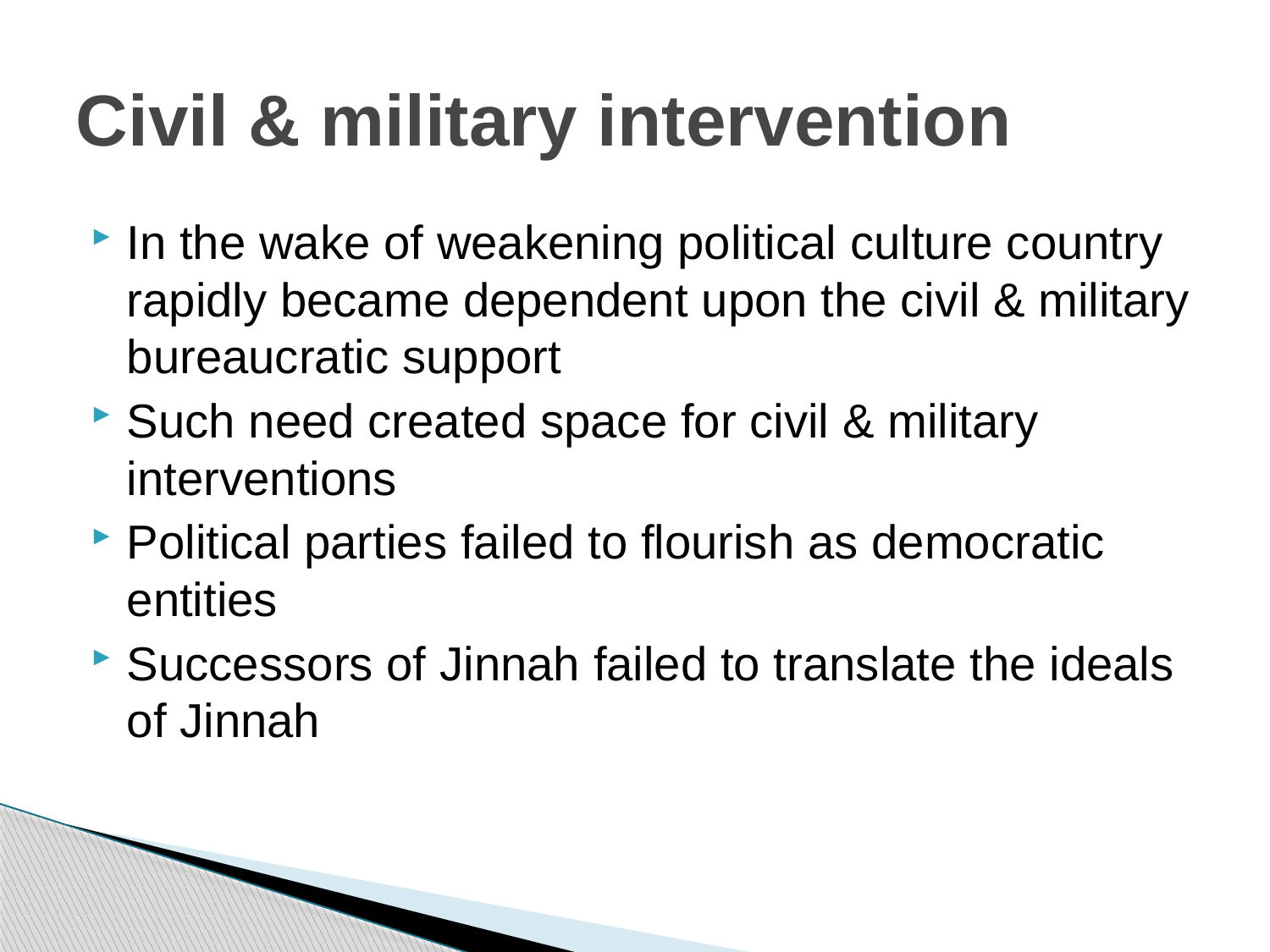

# Civil & military intervention
In the wake of weakening political culture country rapidly became dependent upon the civil & military bureaucratic support
Such need created space for civil & military interventions
Political parties failed to flourish as democratic entities
Successors of Jinnah failed to translate the ideals of Jinnah